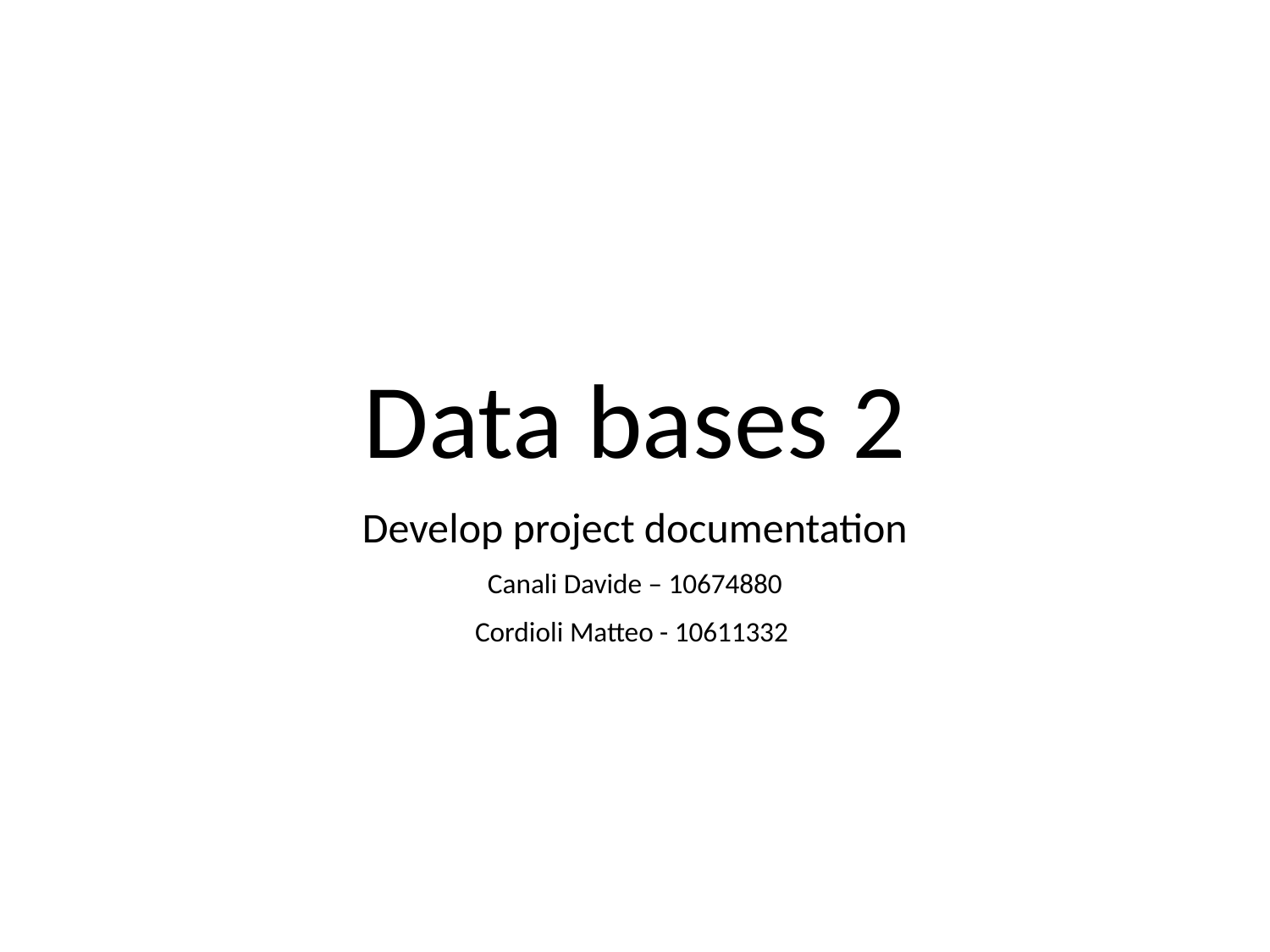

# Data bases 2
Develop project documentation
Canali Davide – 10674880
Cordioli Matteo - 10611332